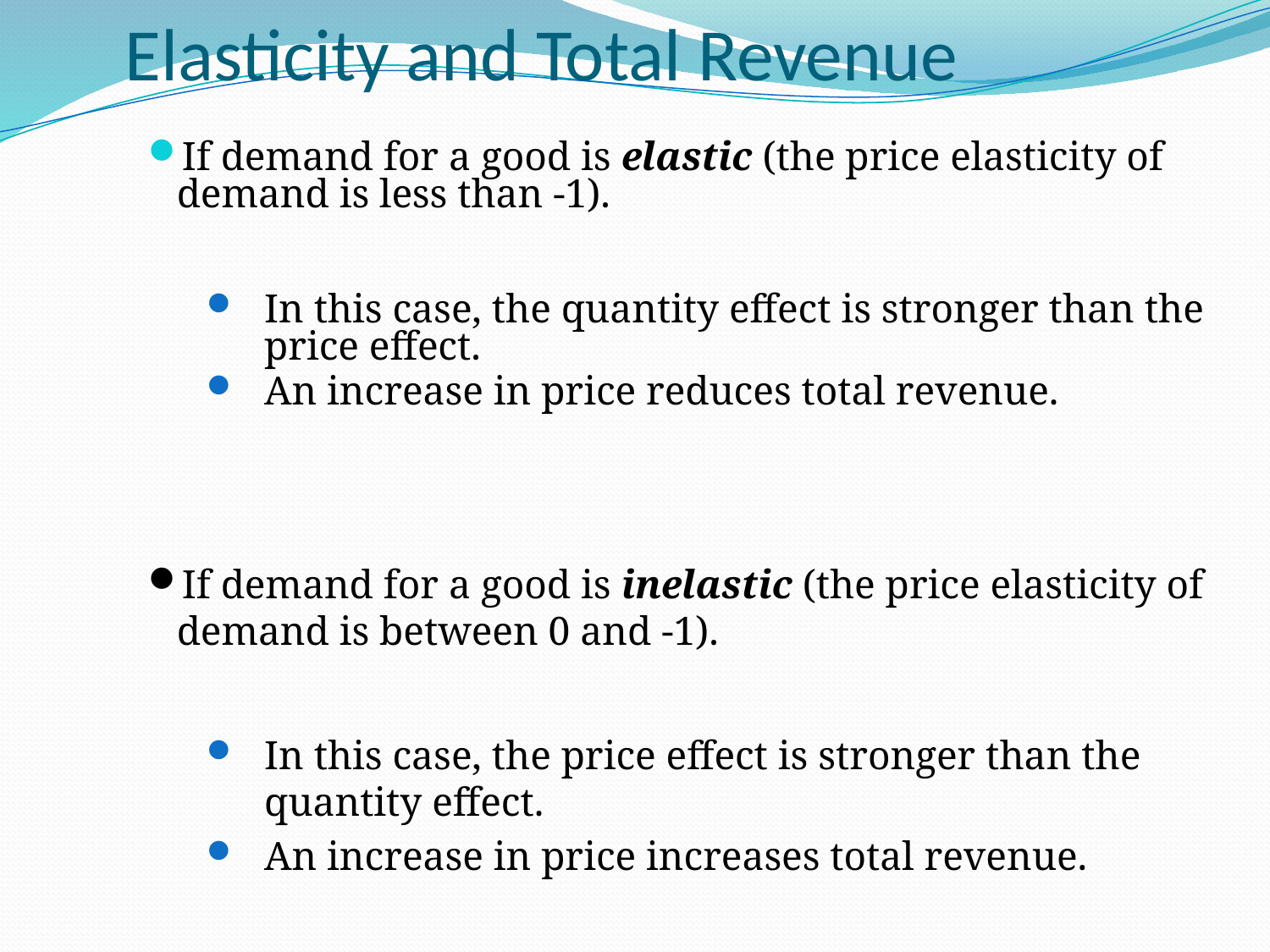

# Elasticity and Total Revenue
If demand for a good is elastic (the price elasticity of demand is less than -1).

In this case, the quantity effect is stronger than the price effect.
An increase in price reduces total revenue.

If demand for a good is inelastic (the price elasticity of demand is between 0 and -1).

In this case, the price effect is stronger than the quantity effect.
An increase in price increases total revenue.